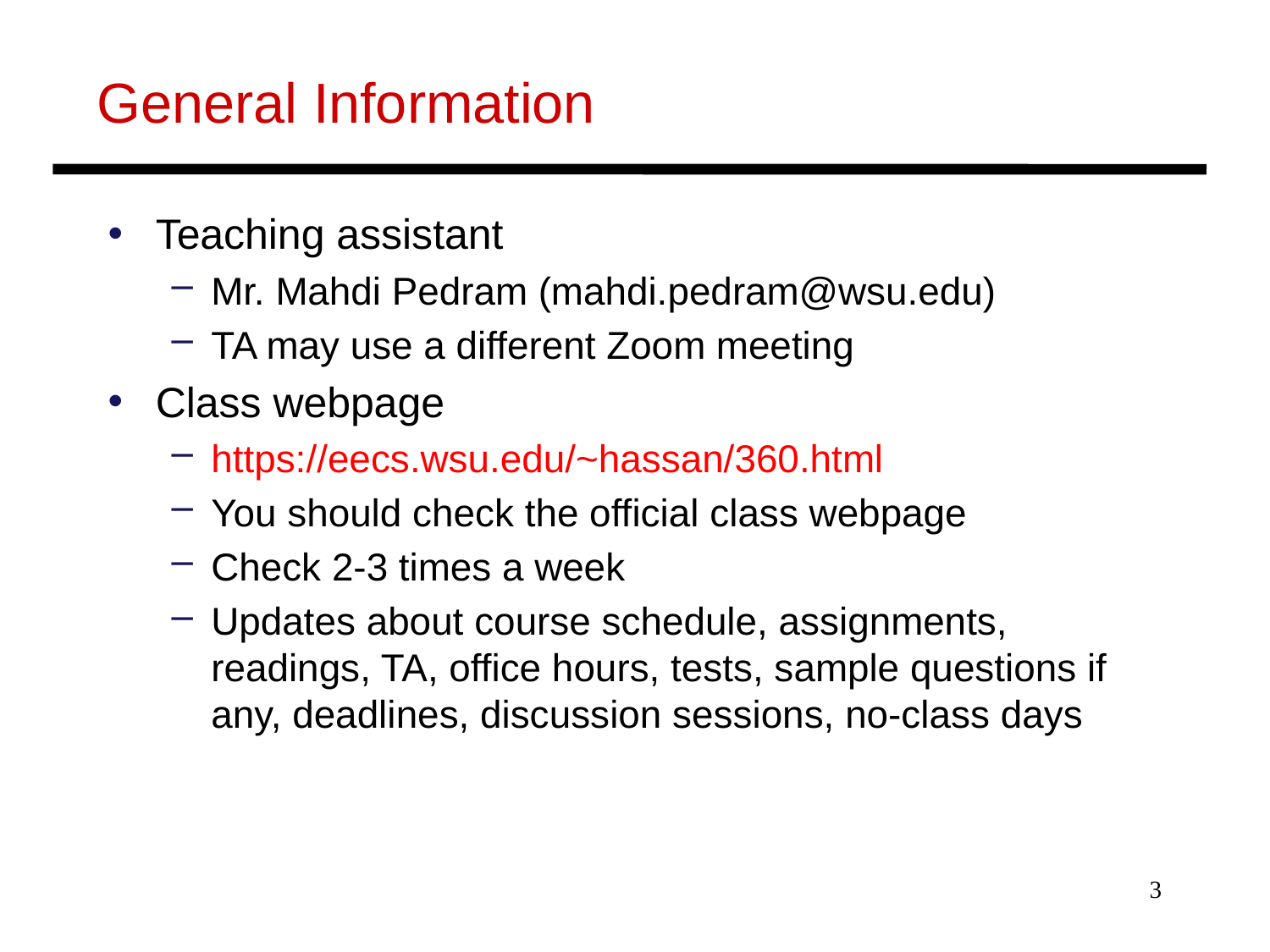

# General Information
Teaching assistant
Mr. Mahdi Pedram (mahdi.pedram@wsu.edu)
TA may use a different Zoom meeting
Class webpage
https://eecs.wsu.edu/~hassan/360.html
You should check the official class webpage
Check 2-3 times a week
Updates about course schedule, assignments, readings, TA, office hours, tests, sample questions if any, deadlines, discussion sessions, no-class days

3